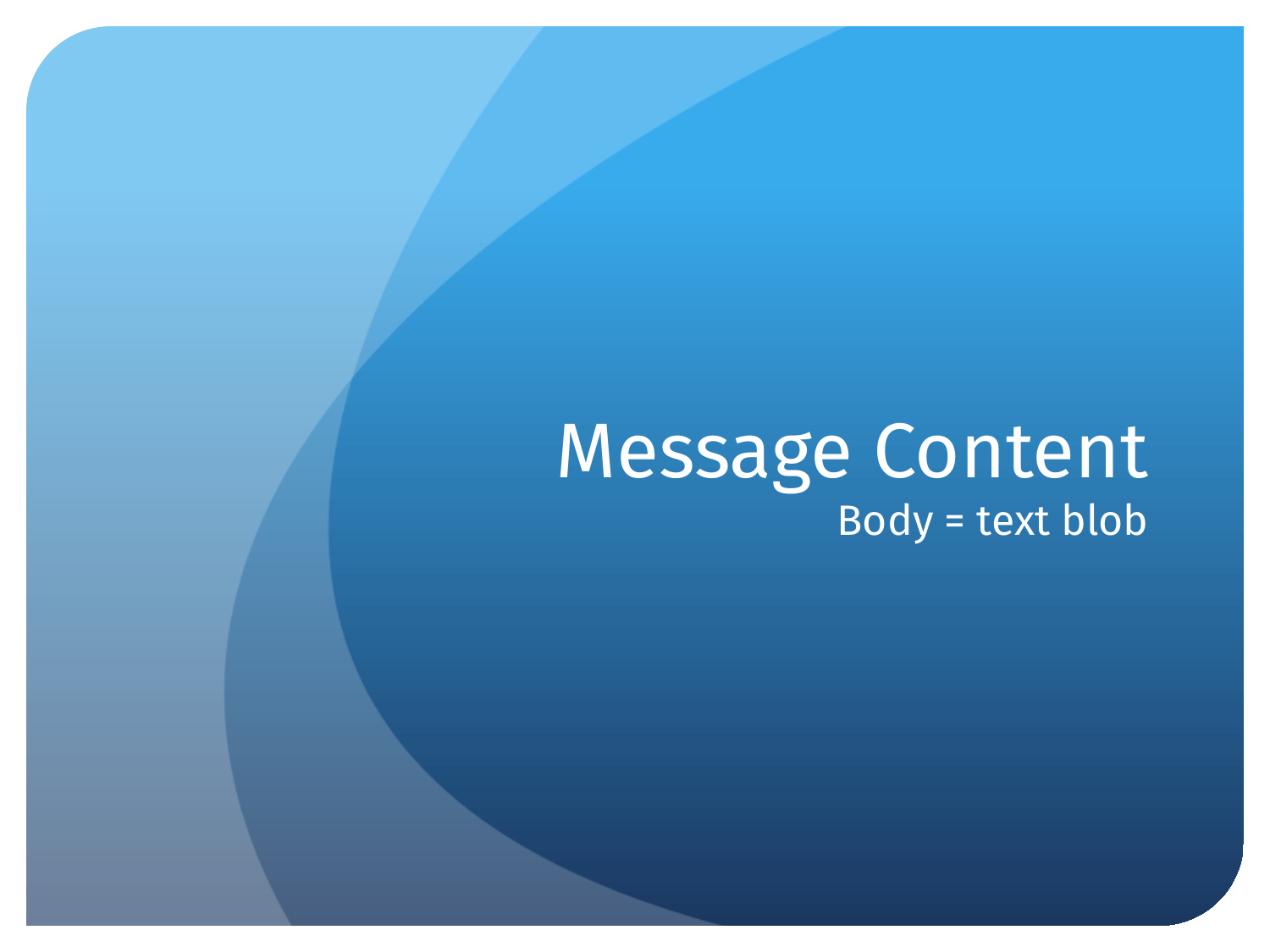

# Message Content Body = text blob